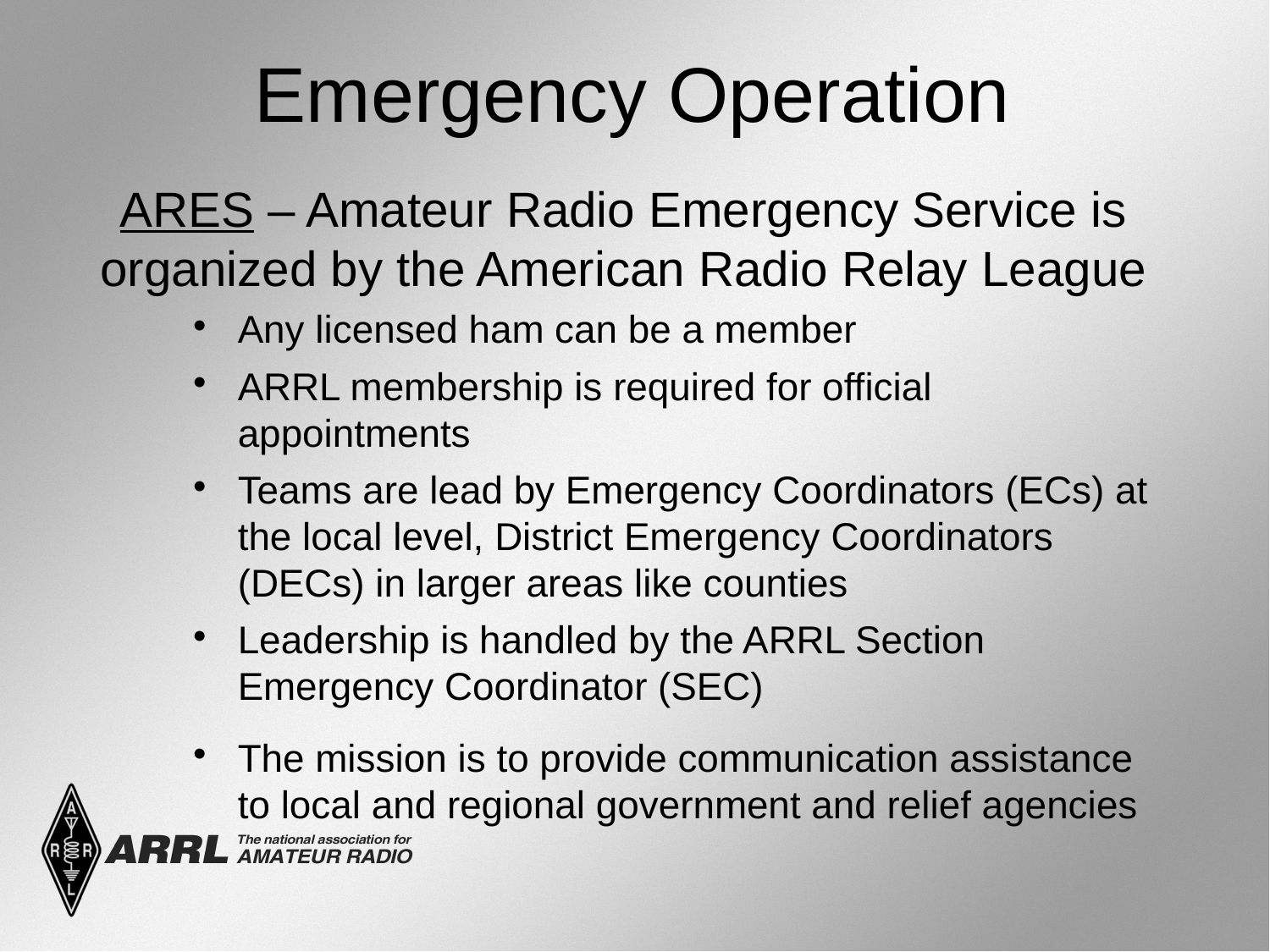

Emergency Operation

ARES – Amateur Radio Emergency Service is organized by the American Radio Relay League

Any licensed ham can be a member
ARRL membership is required for official appointments
Teams are lead by Emergency Coordinators (ECs) at the local level, District Emergency Coordinators (DECs) in larger areas like counties
Leadership is handled by the ARRL Section Emergency Coordinator (SEC)
The mission is to provide communication assistance to local and regional government and relief agencies